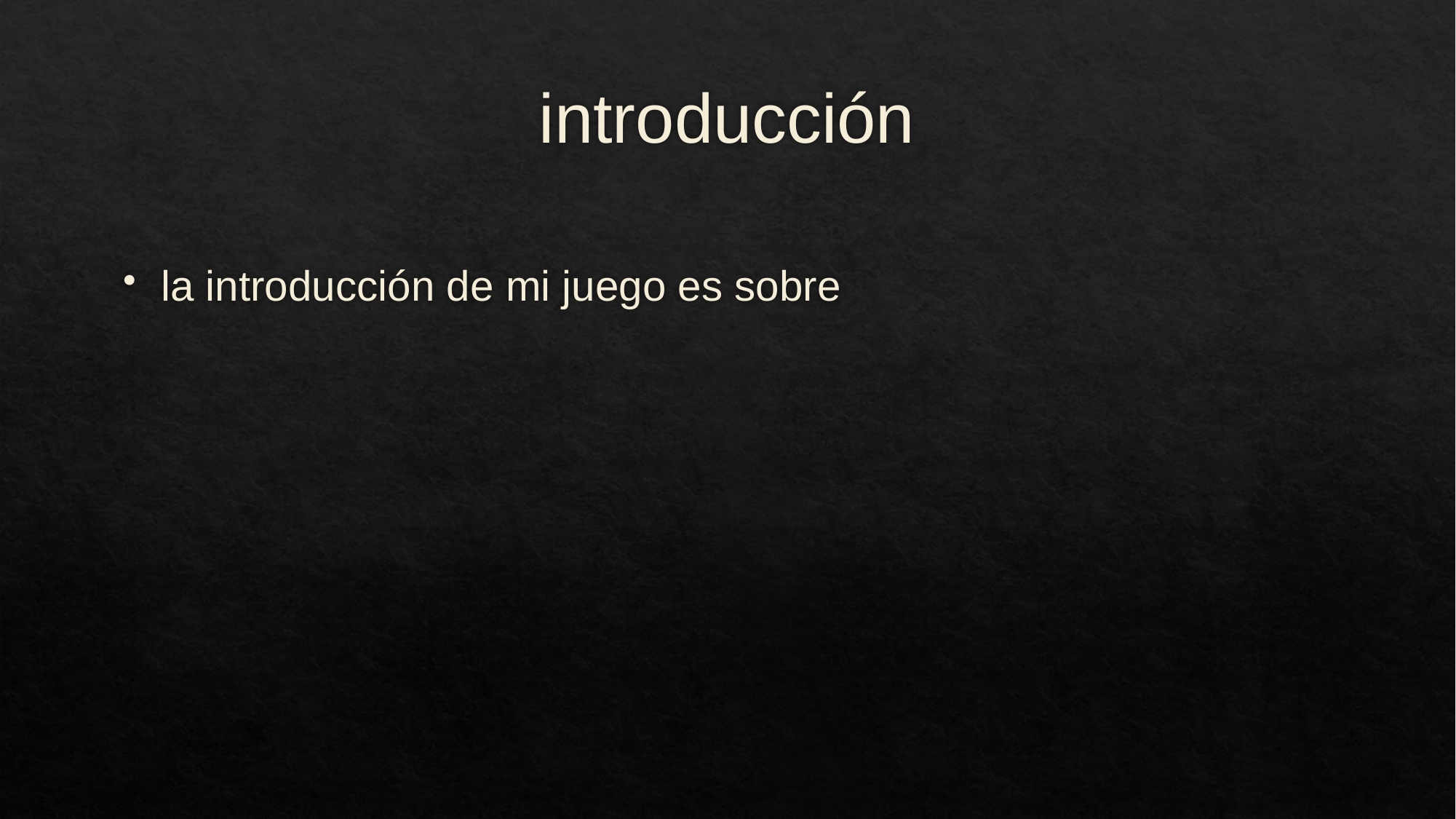

# introducción
la introducción de mi juego es sobre